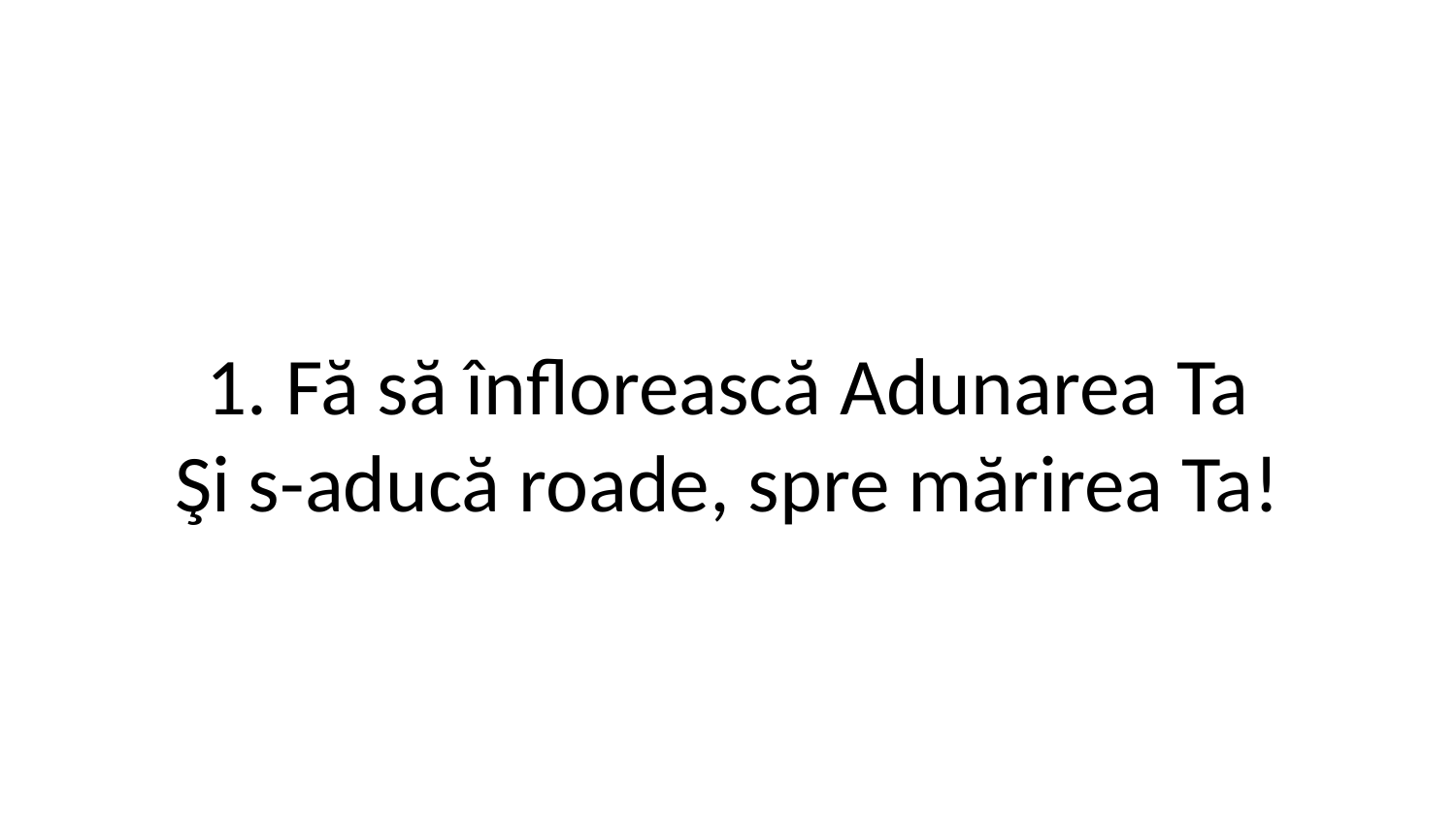

1. Fă să înflorească Adunarea Ta
Şi s-aducă roade, spre mărirea Ta!